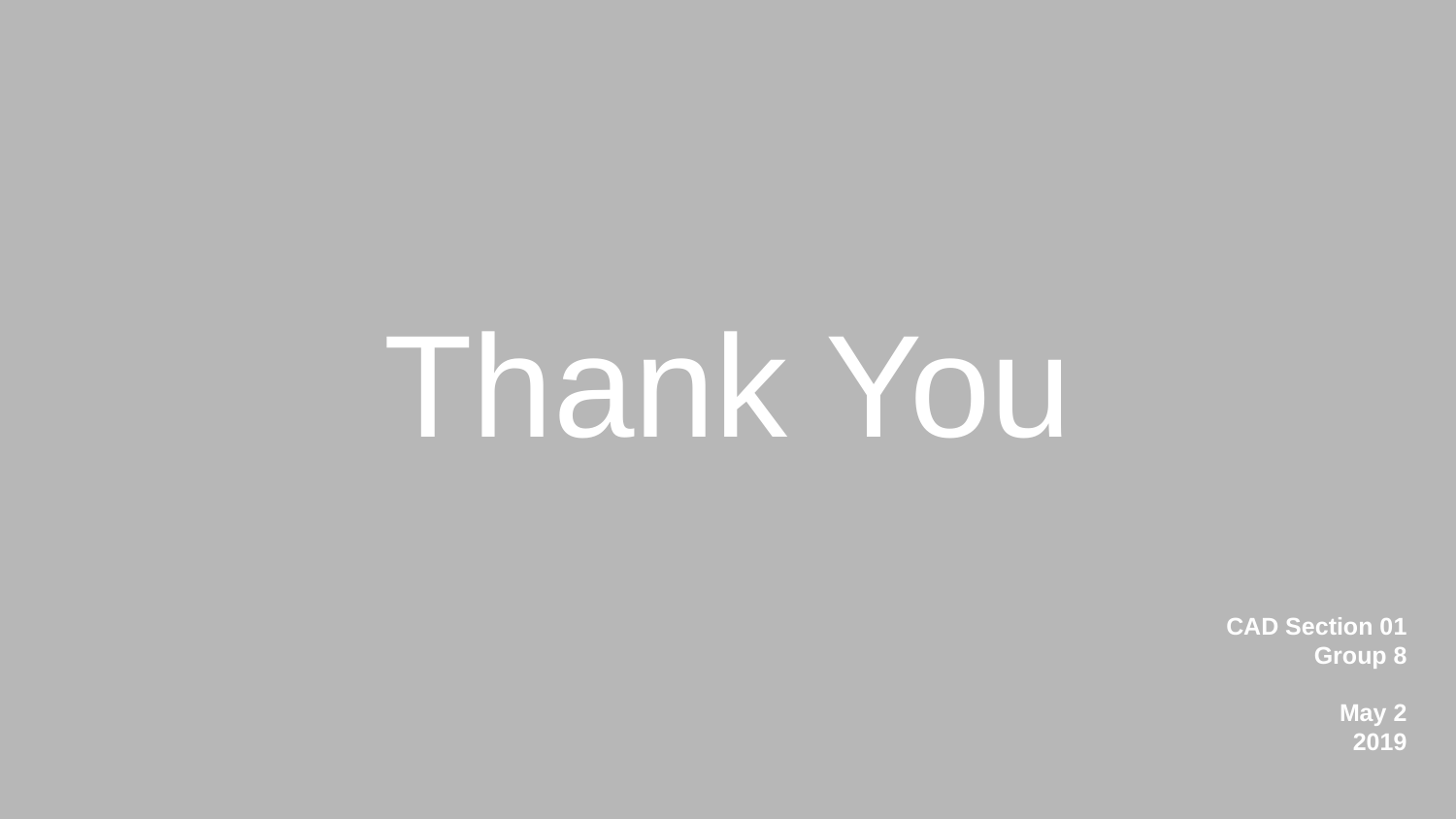

# Thank You
CAD Section 01
Group 8

May 2
2019